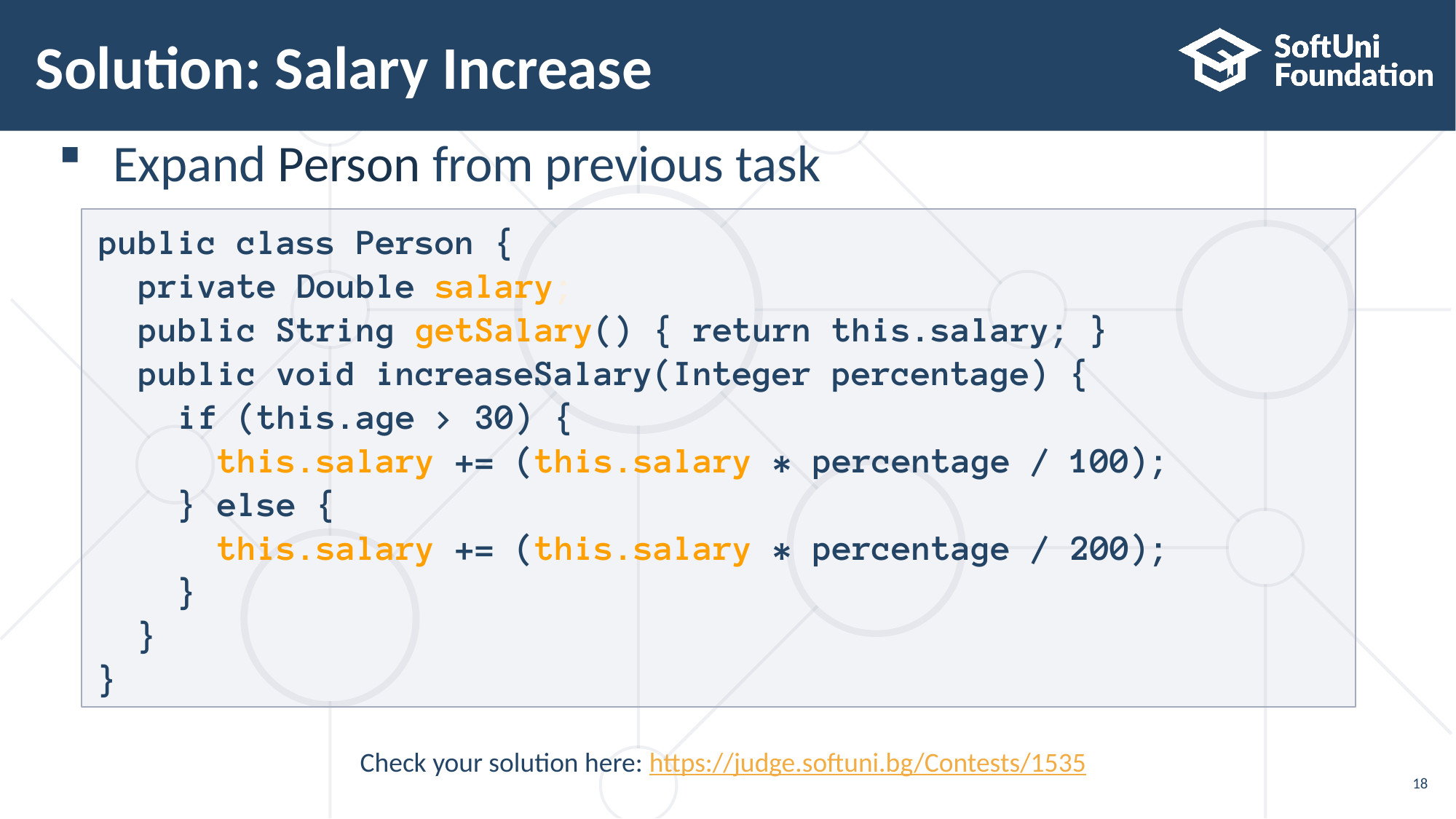

# Solution: Salary Increase
Expand Person from previous task
public class Person {
  private Double salary;
  public String getSalary() { return this.salary; }
  public void increaseSalary(Integer percentage) {
    if (this.age > 30) {
      this.salary += (this.salary * percentage / 100);
    } else {
      this.salary += (this.salary * percentage / 200);
    }
  }
}
Check your solution here: https://judge.softuni.bg/Contests/1535
18